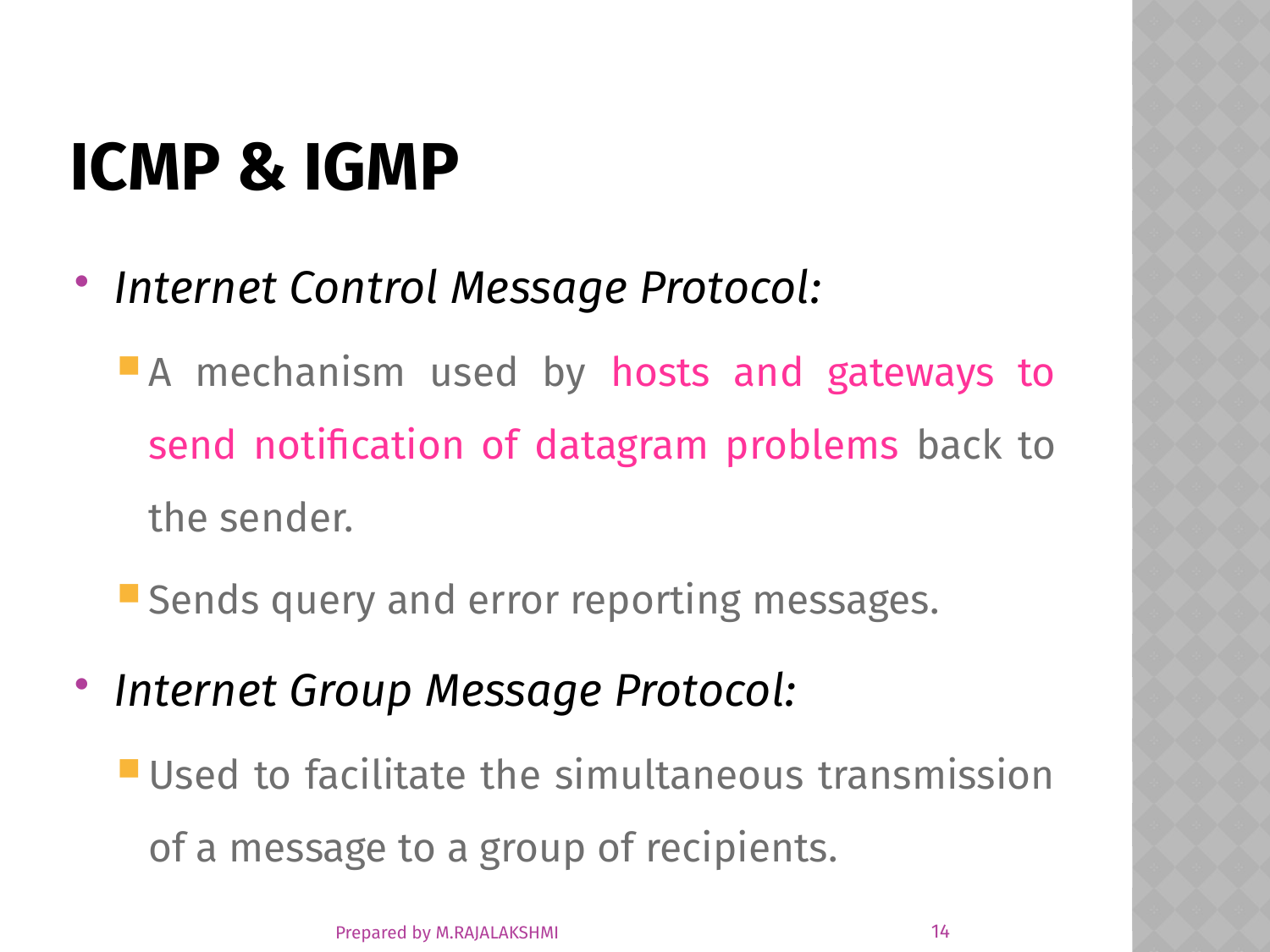

# ICMP & IGMP
Internet Control Message Protocol:
A mechanism used by hosts and gateways to send notification of datagram problems back to the sender.
Sends query and error reporting messages.
Internet Group Message Protocol:
Used to facilitate the simultaneous transmission of a message to a group of recipients.
14
Prepared by M.RAJALAKSHMI